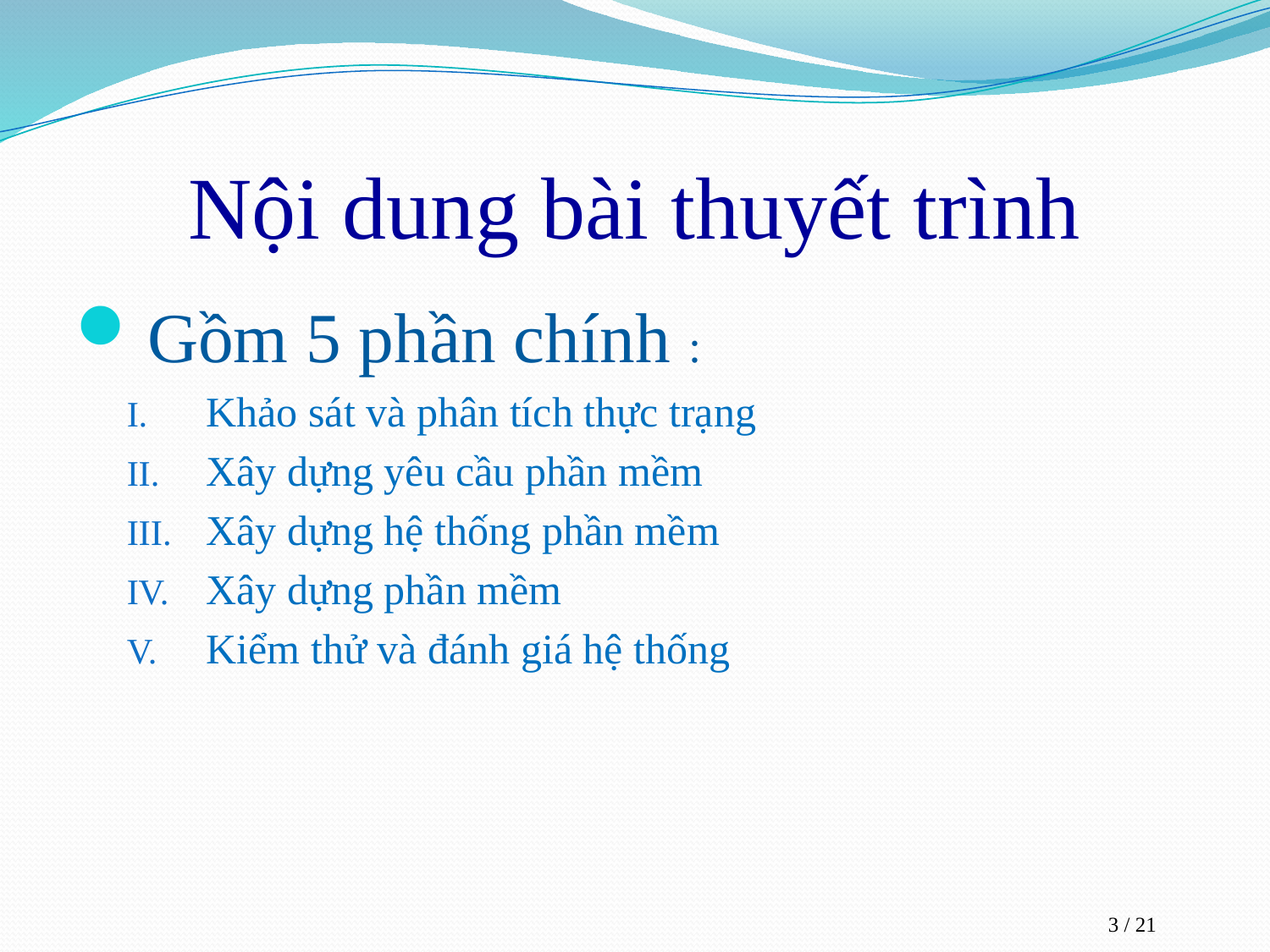

# Nội dung bài thuyết trình
Gồm 5 phần chính :
Khảo sát và phân tích thực trạng
Xây dựng yêu cầu phần mềm
Xây dựng hệ thống phần mềm
Xây dựng phần mềm
Kiểm thử và đánh giá hệ thống

3 / 21